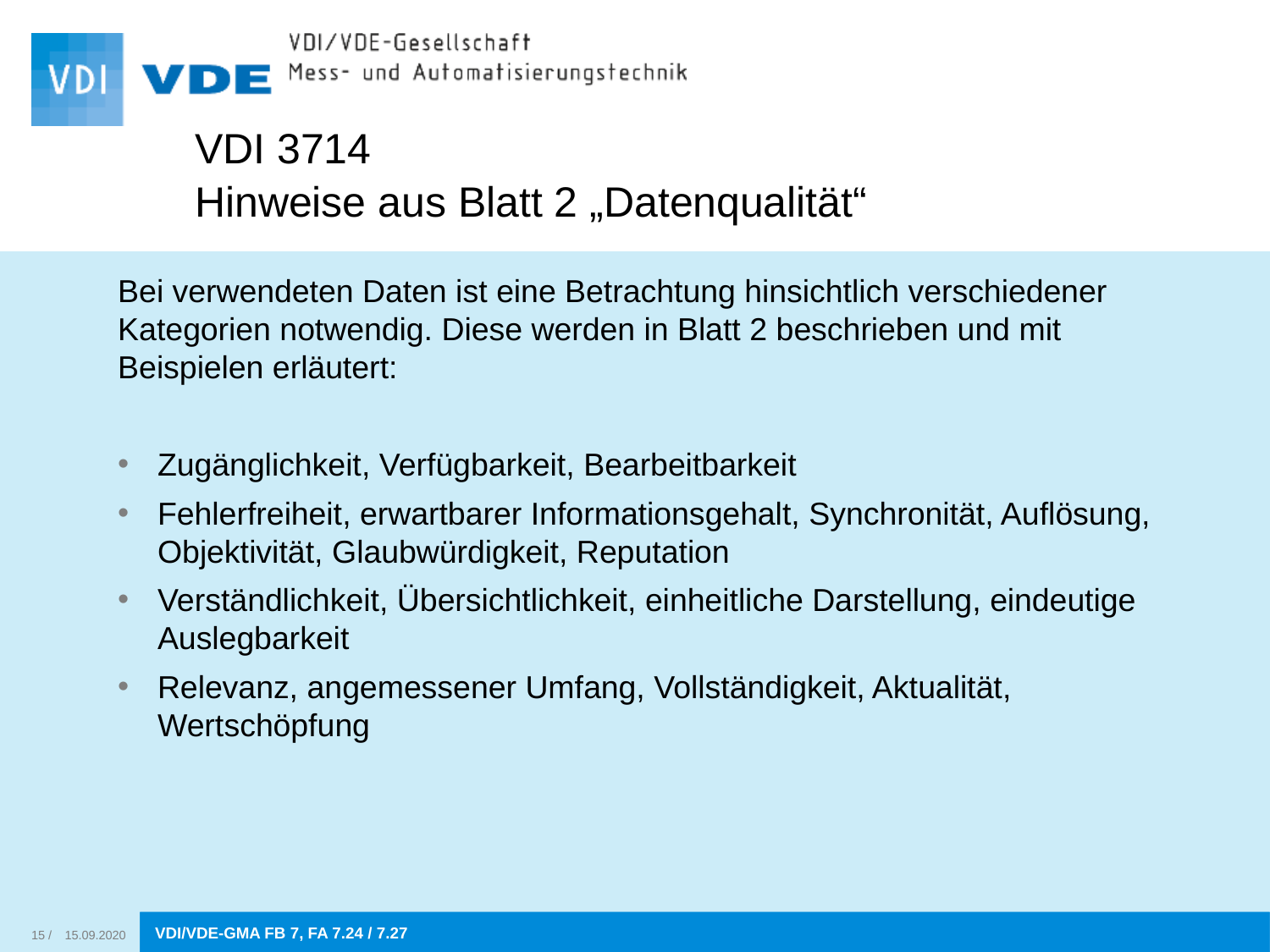

VDI 3714
Hinweise aus Blatt 2 „Datenqualität“
Bei verwendeten Daten ist eine Betrachtung hinsichtlich verschiedener Kategorien notwendig. Diese werden in Blatt 2 beschrieben und mit Beispielen erläutert:

Zugänglichkeit, Verfügbarkeit, Bearbeitbarkeit
Fehlerfreiheit, erwartbarer Informationsgehalt, Synchronität, Auflösung, Objektivität, Glaubwürdigkeit, Reputation
Verständlichkeit, Übersichtlichkeit, einheitliche Darstellung, eindeutige Auslegbarkeit
Relevanz, angemessener Umfang, Vollständigkeit, Aktualität, Wertschöpfung

15 /
15.09.2020
VDI/VDE-GMA FB x, FA x.xx
VDI/VDE-GMA FB 7, FA 7.24 / 7.27